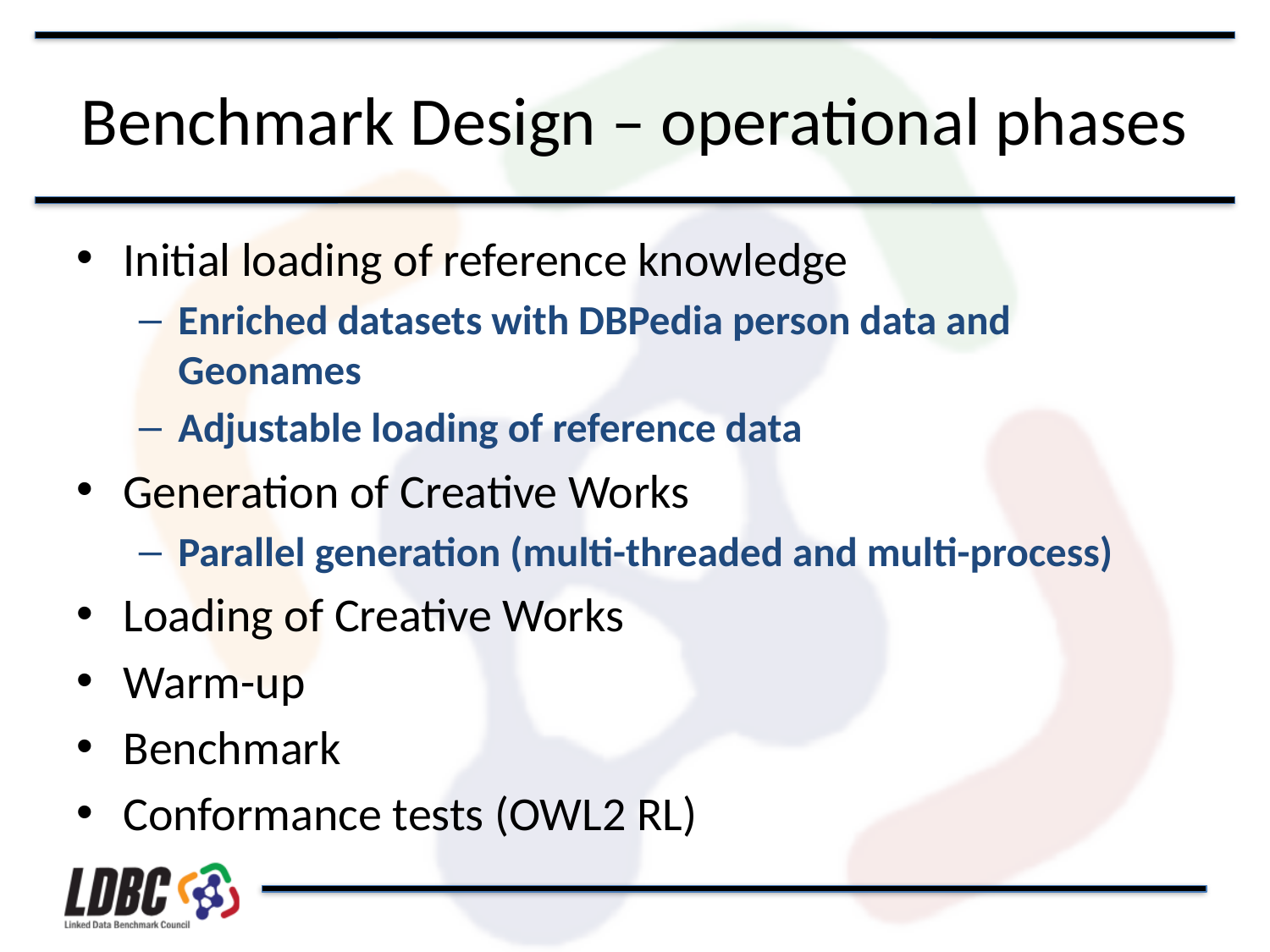

# Benchmark Design – operational phases
Initial loading of reference knowledge
Enriched datasets with DBPedia person data and Geonames
Adjustable loading of reference data
Generation of Creative Works
Parallel generation (multi-threaded and multi-process)
Loading of Creative Works
Warm-up
Benchmark
Conformance tests (OWL2 RL)